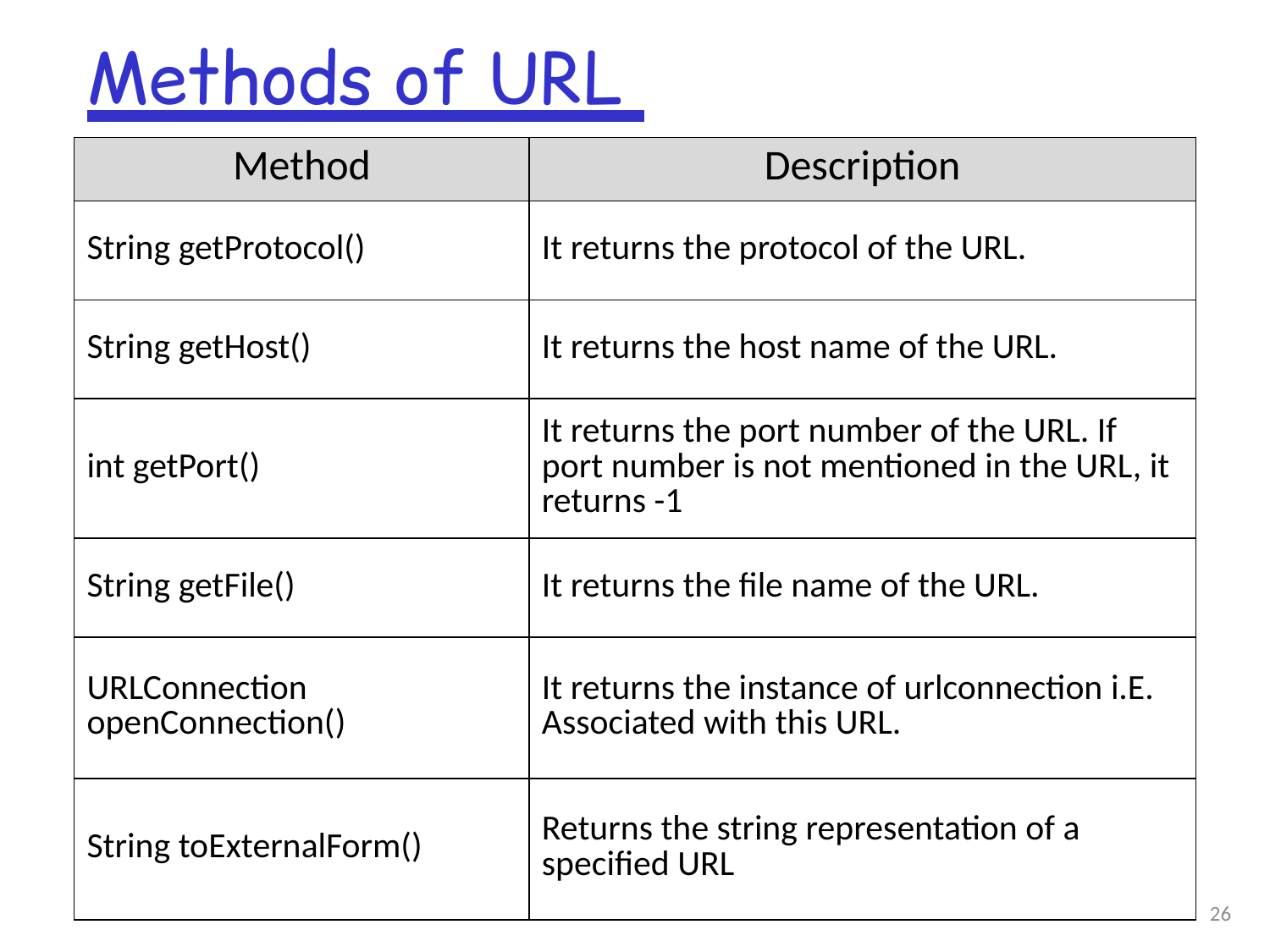

Methods of URL
| Method | Description |
| --- | --- |
| String getProtocol() | It returns the protocol of the URL. |
| String getHost() | It returns the host name of the URL. |
| int getPort() | It returns the port number of the URL. If port number is not mentioned in the URL, it returns -1 |
| String getFile() | It returns the file name of the URL. |
| URLConnection openConnection() | It returns the instance of urlconnection i.E. Associated with this URL. |
| String toExternalForm() | Returns the string representation of a specified URL |
26